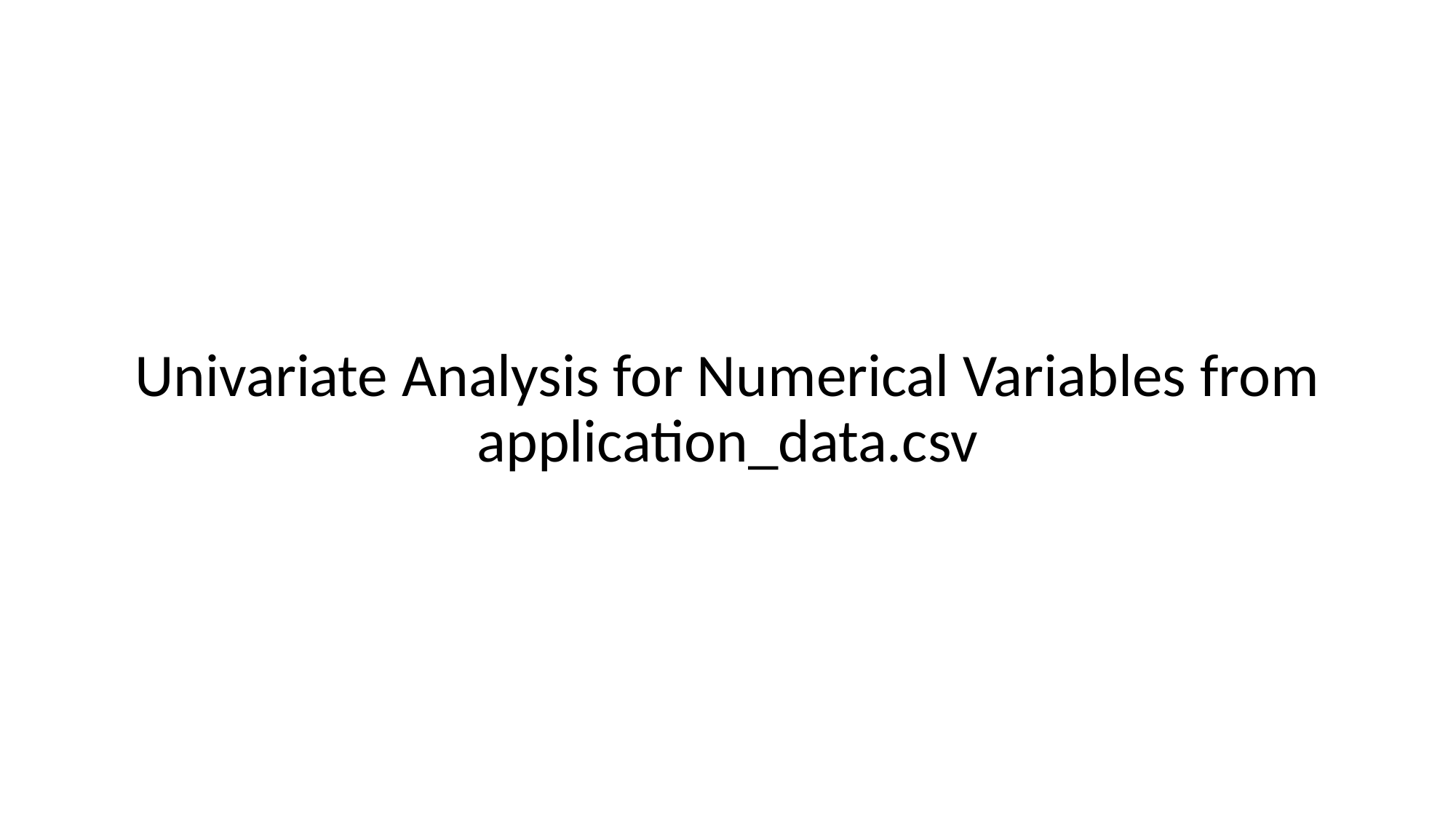

# Univariate Analysis for Numerical Variables from application_data.csv